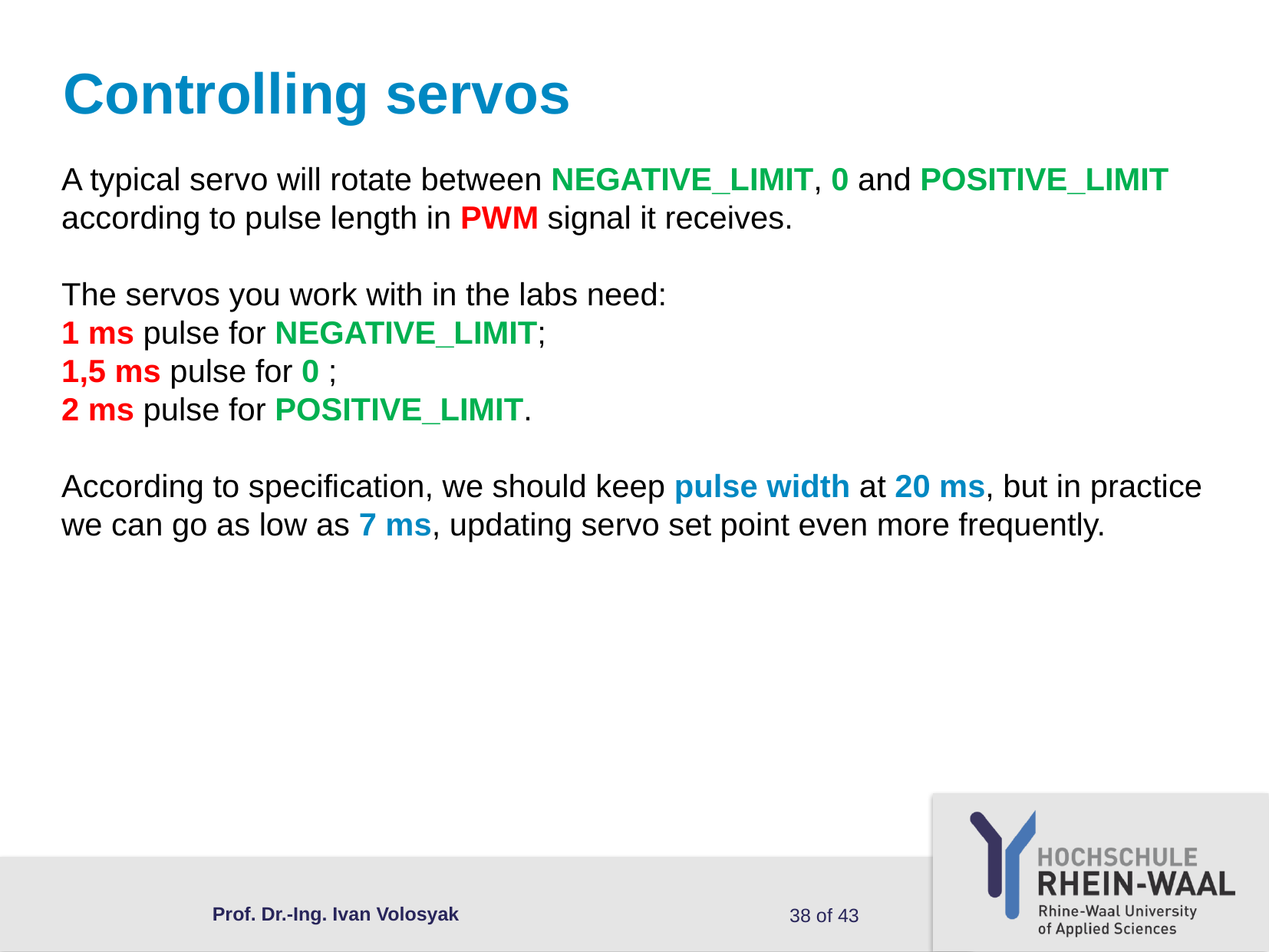

Controlling servos
A typical servo will rotate between NEGATIVE_LIMIT, 0 and POSITIVE_LIMIT according to pulse length in PWM signal it receives.

The servos you work with in the labs need:
1 ms pulse for NEGATIVE_LIMIT;
1,5 ms pulse for 0 ;
2 ms pulse for POSITIVE_LIMIT.

According to specification, we should keep pulse width at 20 ms, but in practice we can go as low as 7 ms, updating servo set point even more frequently.

Prof. Dr.-Ing. Ivan Volosyak